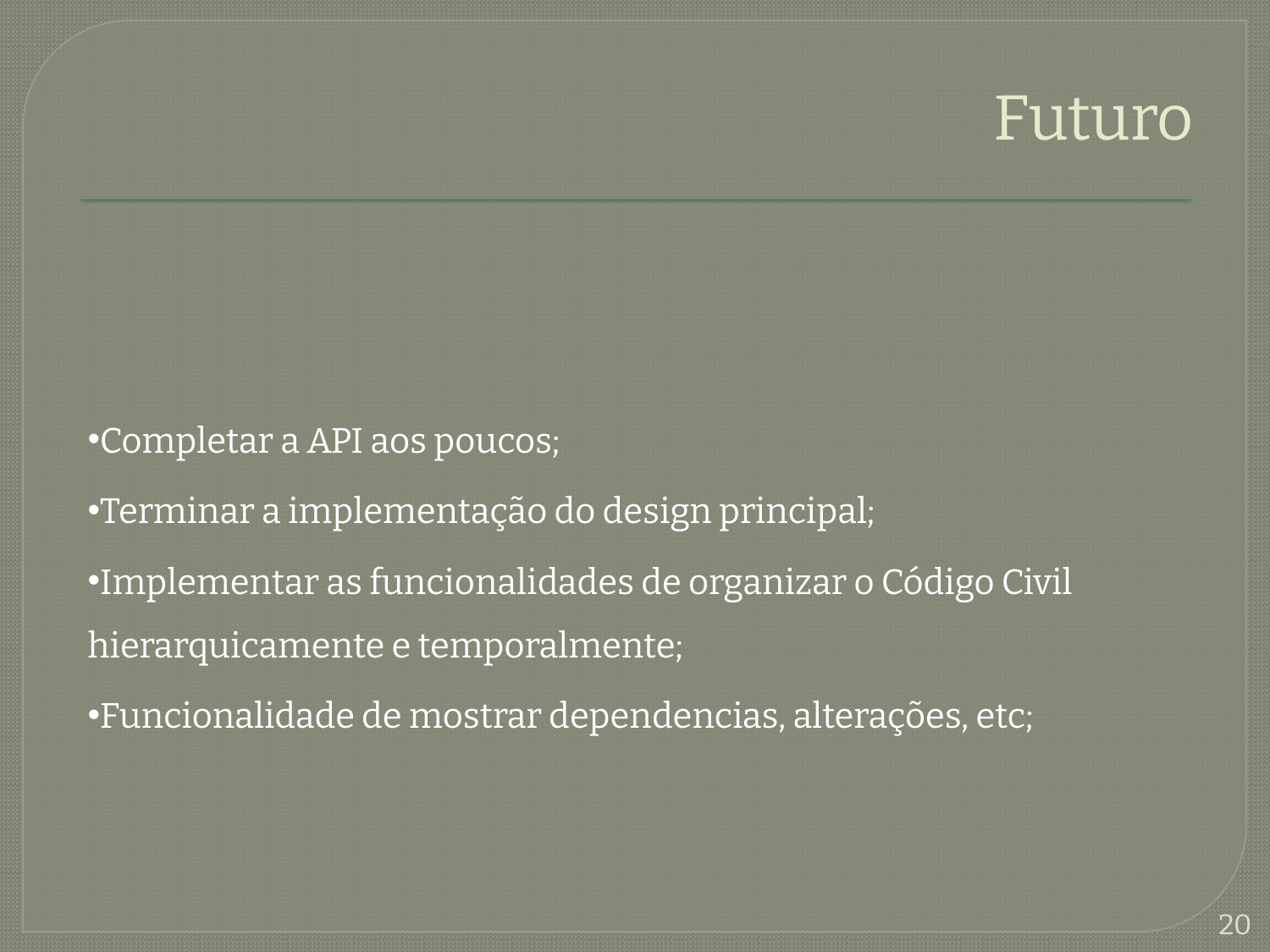

# Futuro
Completar a API aos poucos;
Terminar a implementação do design principal;
Implementar as funcionalidades de organizar o Código Civil hierarquicamente e temporalmente;
Funcionalidade de mostrar dependencias, alterações, etc;
20